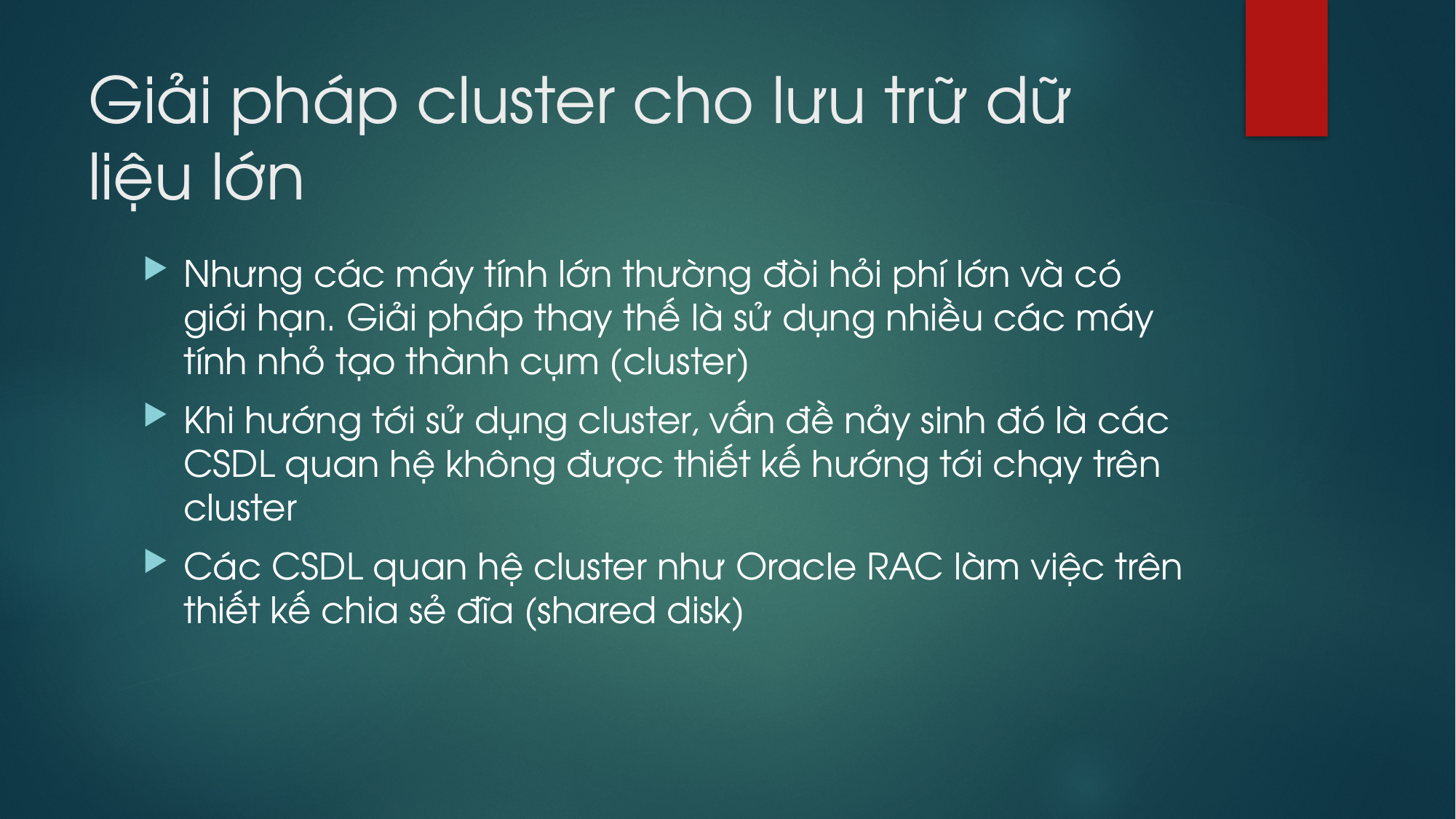

# Giải pháp cluster cho lưu trữ dữ liệu lớn
Nhưng các máy tính lớn thường đòi hỏi phí lớn và có giới hạn. Giải pháp thay thế là sử dụng nhiều các máy tính nhỏ tạo thành cụm (cluster)
Khi hướng tới sử dụng cluster, vấn đề nảy sinh đó là các CSDL quan hệ không được thiết kế hướng tới chạy trên cluster
Các CSDL quan hệ cluster như Oracle RAC làm việc trên thiết kế chia sẻ đĩa (shared disk)